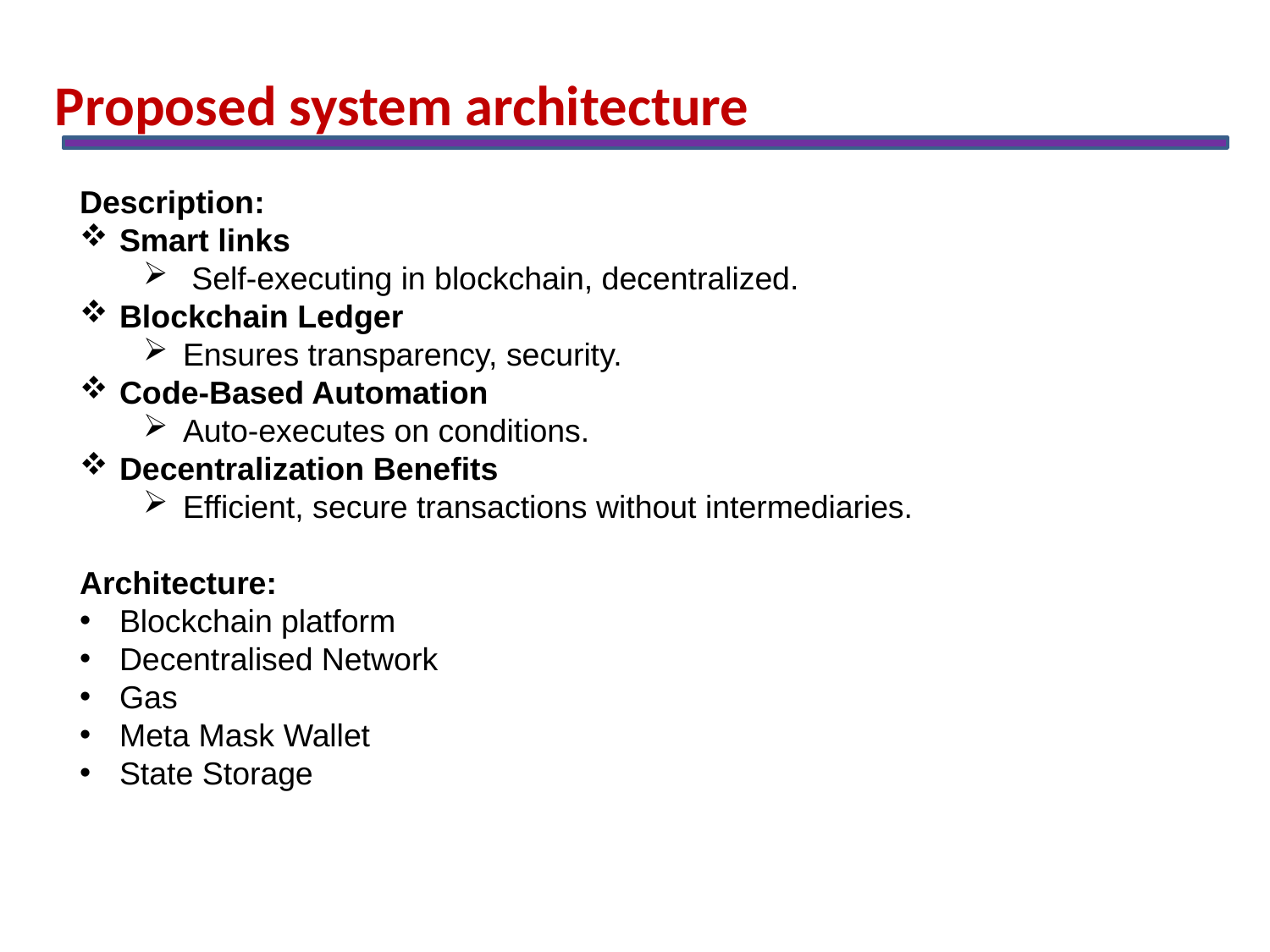

Proposed system architecture

Description:
Smart links
 Self-executing in blockchain, decentralized.
Blockchain Ledger
Ensures transparency, security.
Code-Based Automation
Auto-executes on conditions.
Decentralization Benefits
Efficient, secure transactions without intermediaries.

Architecture:
Blockchain platform
Decentralised Network
Gas
Meta Mask Wallet
State Storage